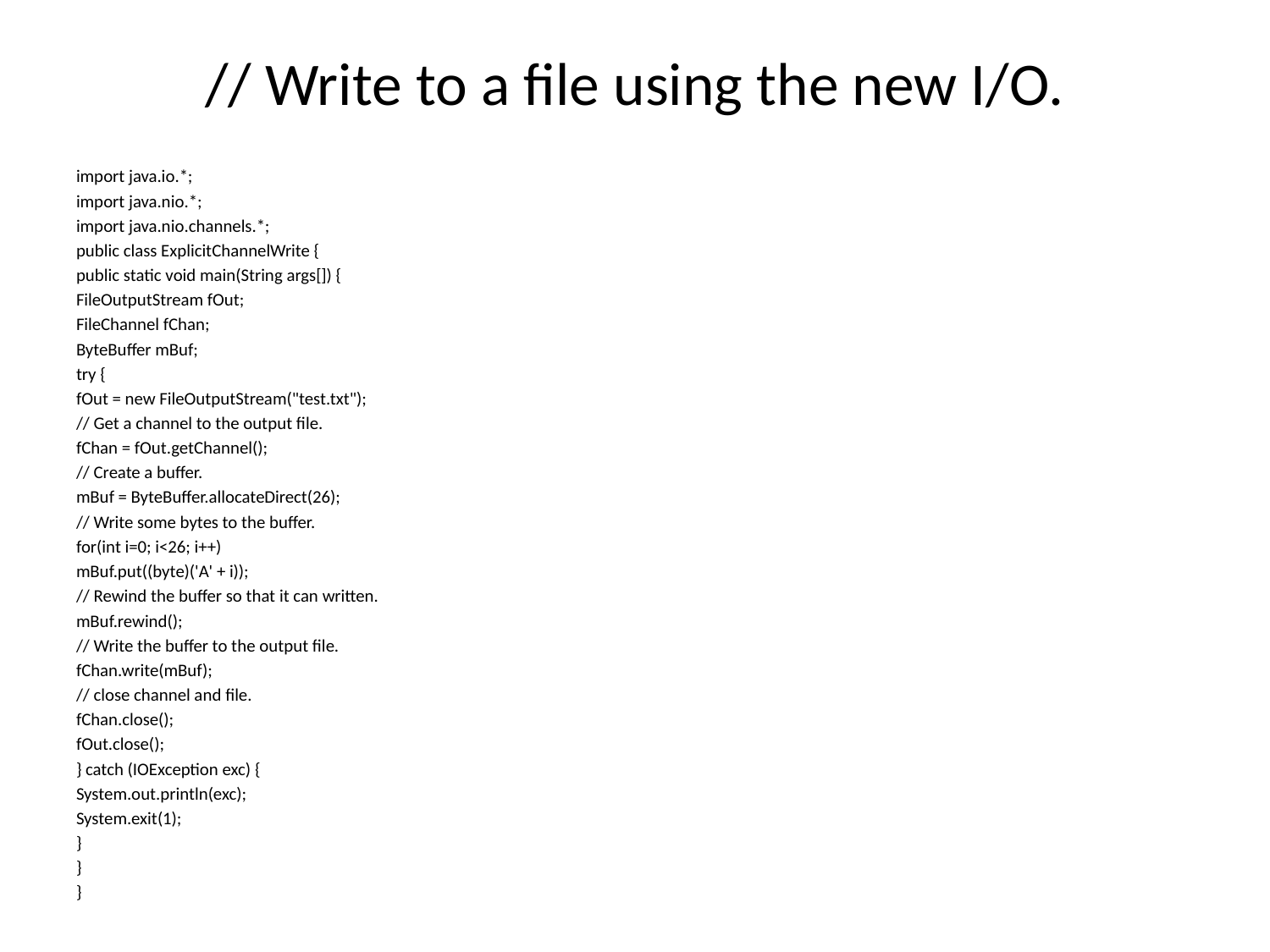

# // Write to a file using the new I/O.
import java.io.*;
import java.nio.*;
import java.nio.channels.*;
public class ExplicitChannelWrite {
public static void main(String args[]) {
FileOutputStream fOut;
FileChannel fChan;
ByteBuffer mBuf;
try {
fOut = new FileOutputStream("test.txt");
// Get a channel to the output file.
fChan = fOut.getChannel();
// Create a buffer.
mBuf = ByteBuffer.allocateDirect(26);
// Write some bytes to the buffer.
for(int i=0; i<26; i++)
mBuf.put((byte)('A' + i));
// Rewind the buffer so that it can written.
mBuf.rewind();
// Write the buffer to the output file.
fChan.write(mBuf);
// close channel and file.
fChan.close();
fOut.close();
} catch (IOException exc) {
System.out.println(exc);
System.exit(1);
}
}
}